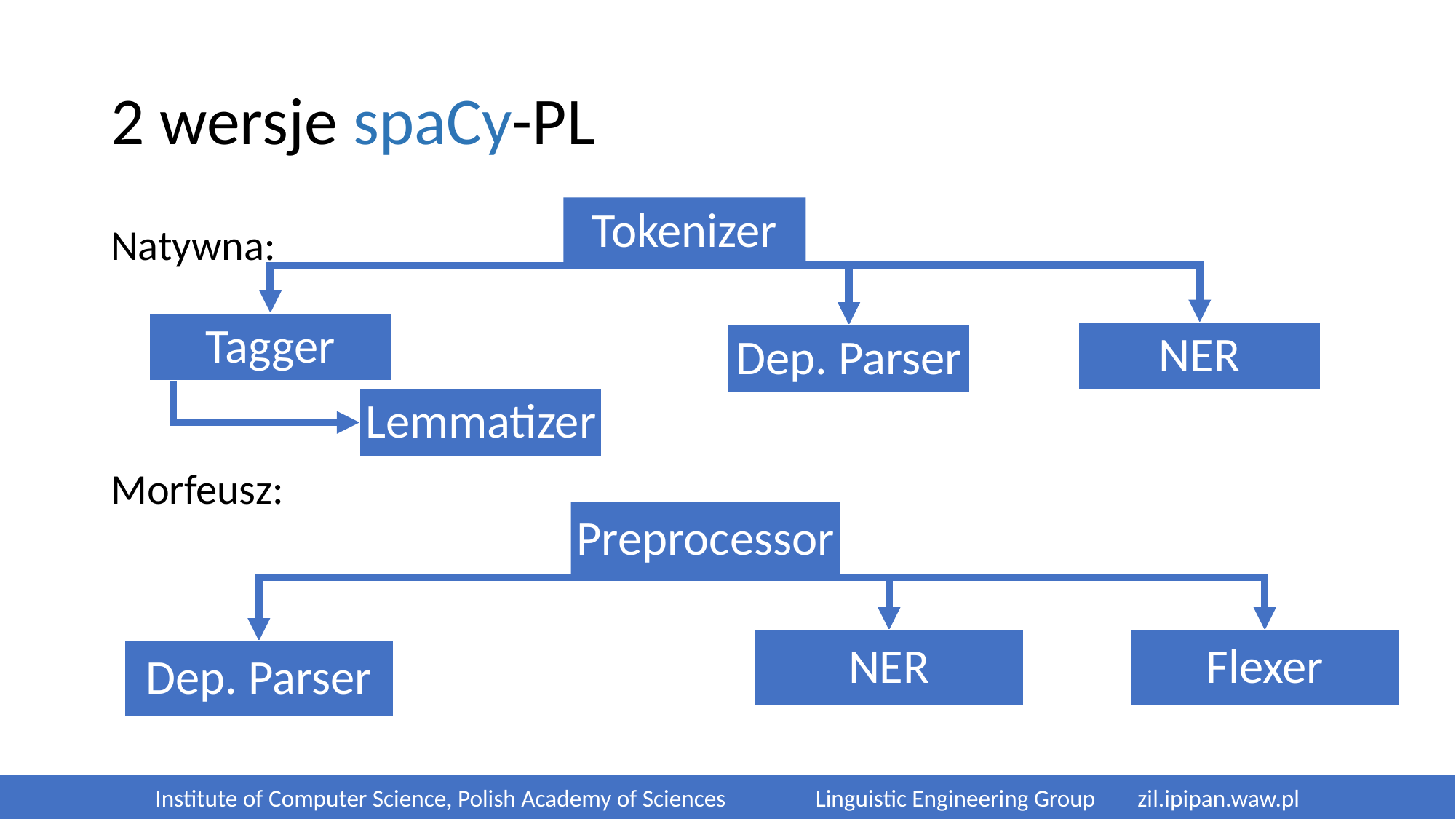

# 2 wersje spaCy-PL
Tokenizer
Tagger
Lemmatizer
Dep. Parser
NER
Natywna:

Morfeusz:
Preprocessor
Dep. Parser
NER
Flexer
Institute of Computer Science, Polish Academy of Sciences	 Linguistic Engineering Group 	zil.ipipan.waw.pl